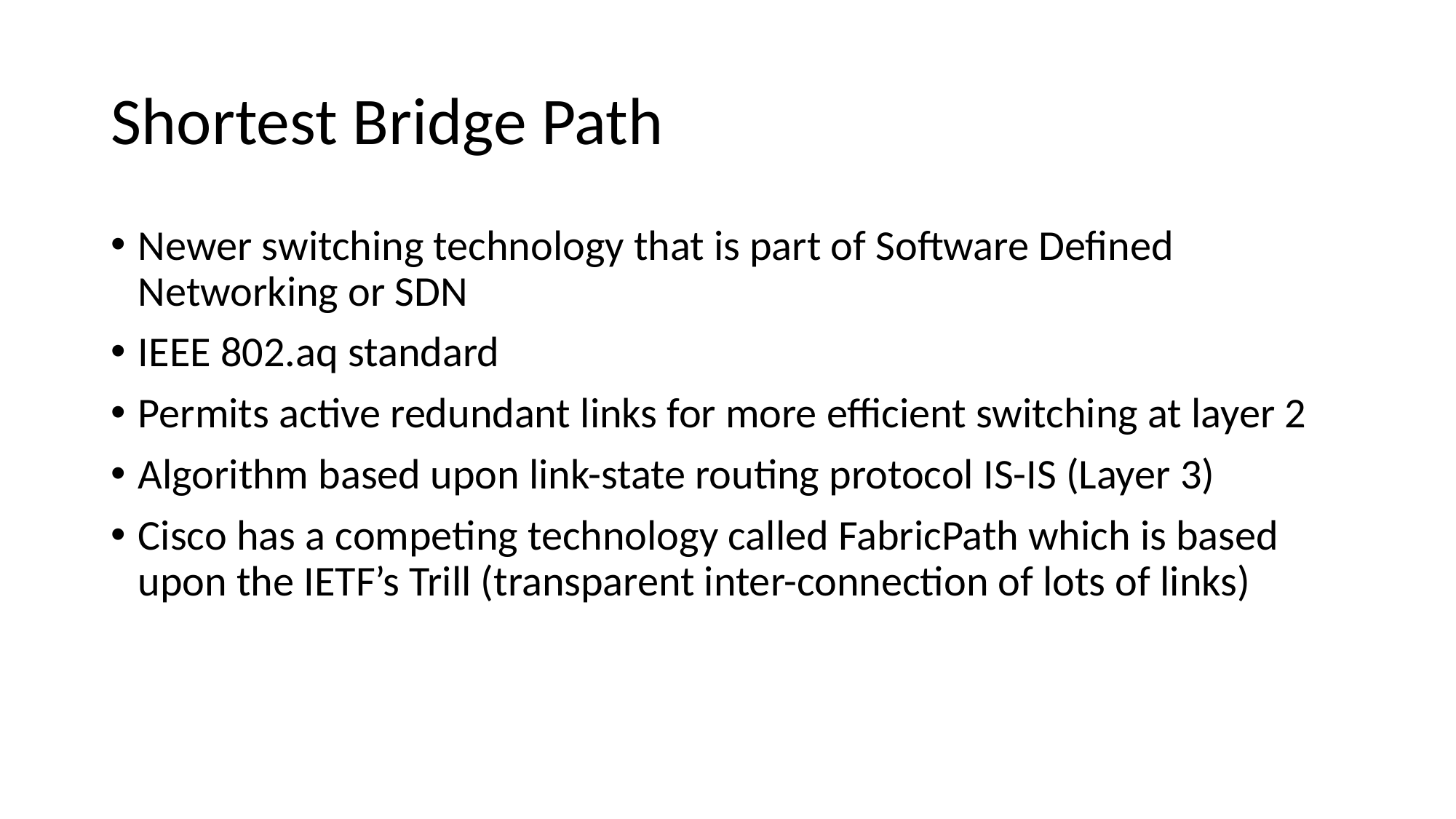

# Shortest Bridge Path
Newer switching technology that is part of Software Defined Networking or SDN
IEEE 802.aq standard
Permits active redundant links for more efficient switching at layer 2
Algorithm based upon link-state routing protocol IS-IS (Layer 3)
Cisco has a competing technology called FabricPath which is based upon the IETF’s Trill (transparent inter-connection of lots of links)